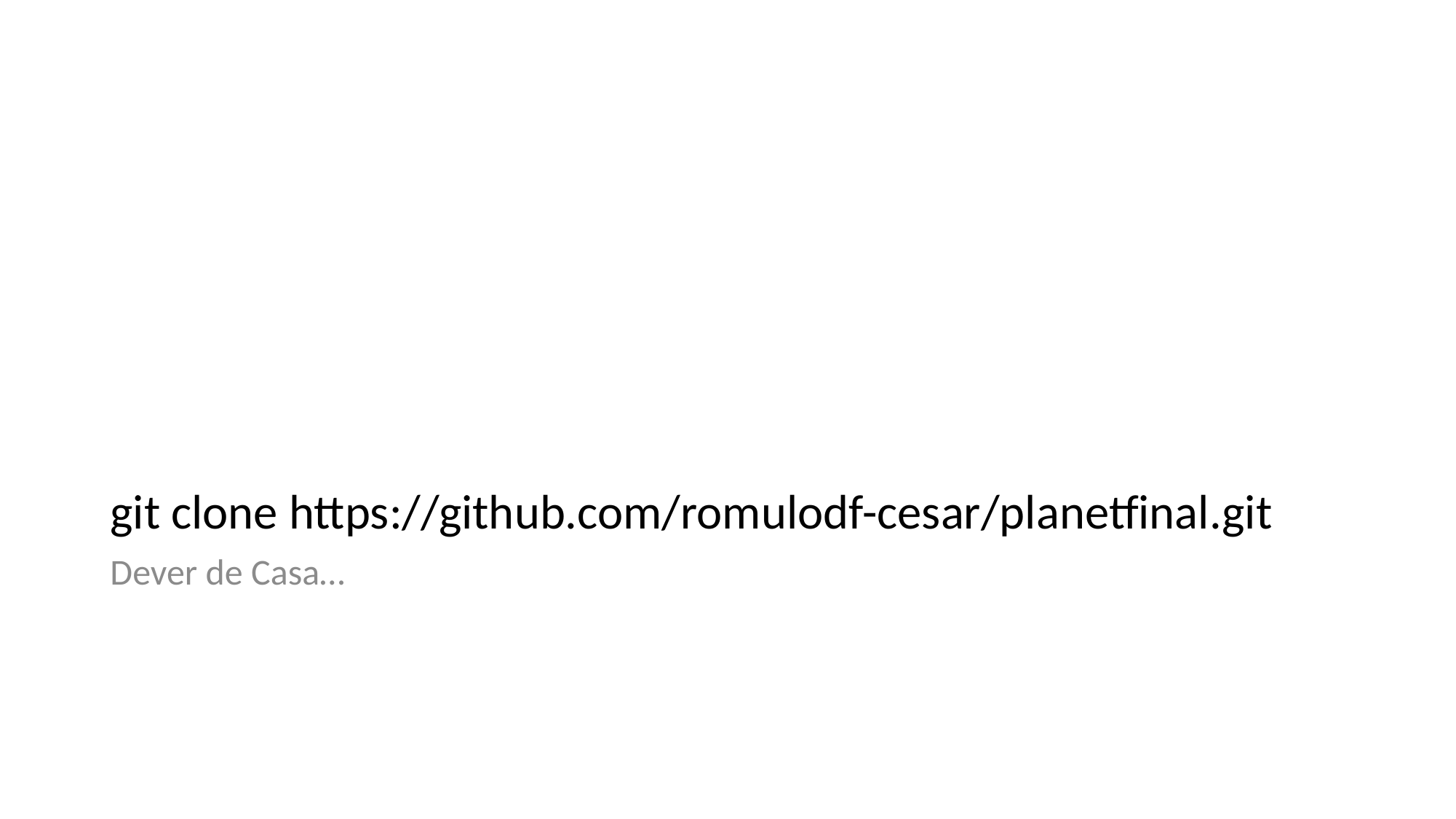

# git clone https://github.com/romulodf-cesar/planetfinal.git
Dever de Casa…